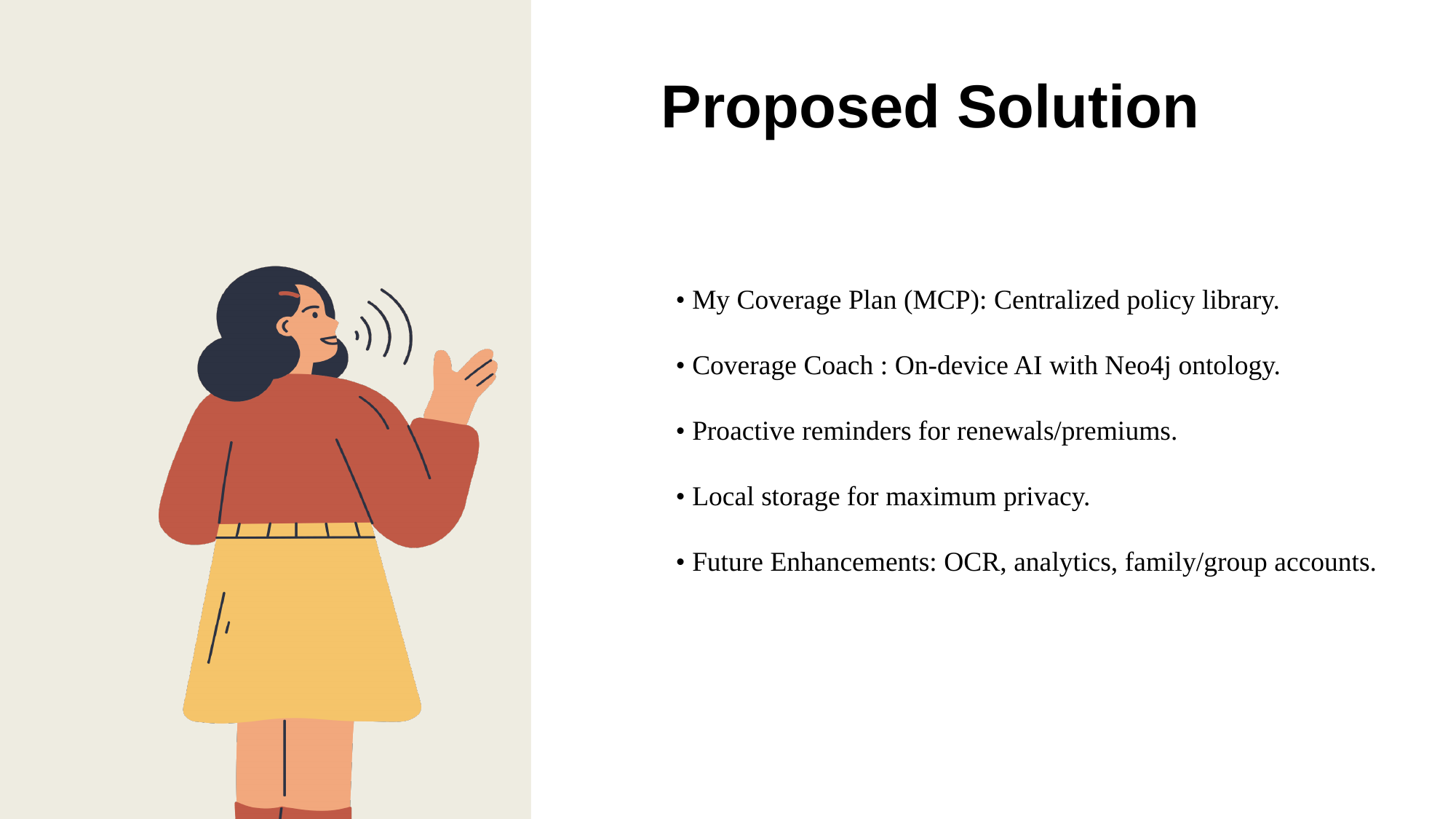

Proposed Solution
• My Coverage Plan (MCP): Centralized policy library.
• Coverage Coach : On-device AI with Neo4j ontology.
• Proactive reminders for renewals/premiums.
• Local storage for maximum privacy.
• Future Enhancements: OCR, analytics, family/group accounts.